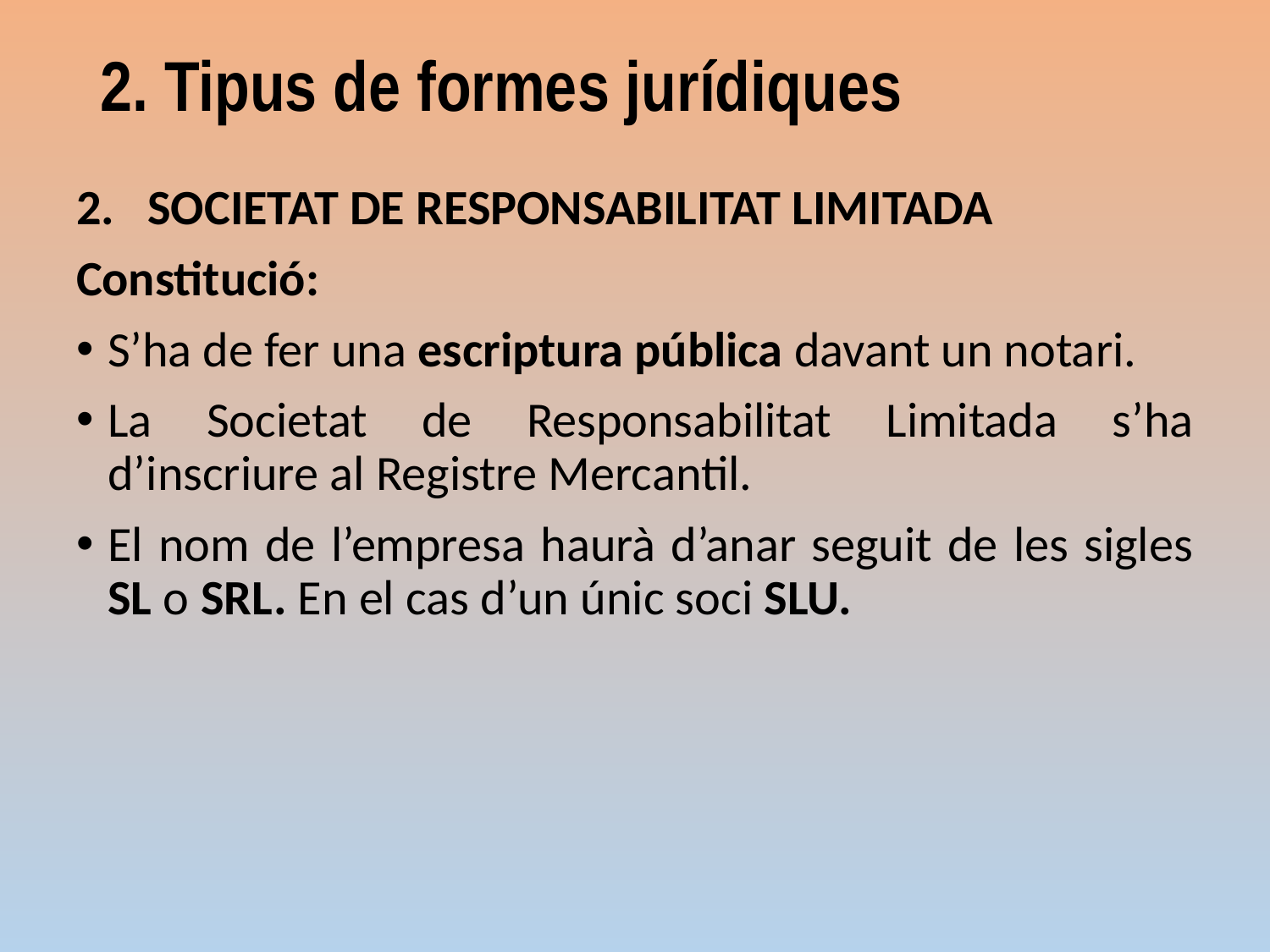

2. Tipus de formes jurídiques
SOCIETAT DE RESPONSABILITAT LIMITADA
Constitució:
S’ha de fer una escriptura pública davant un notari.
La Societat de Responsabilitat Limitada s’ha d’inscriure al Registre Mercantil.
El nom de l’empresa haurà d’anar seguit de les sigles SL o SRL. En el cas d’un únic soci SLU.